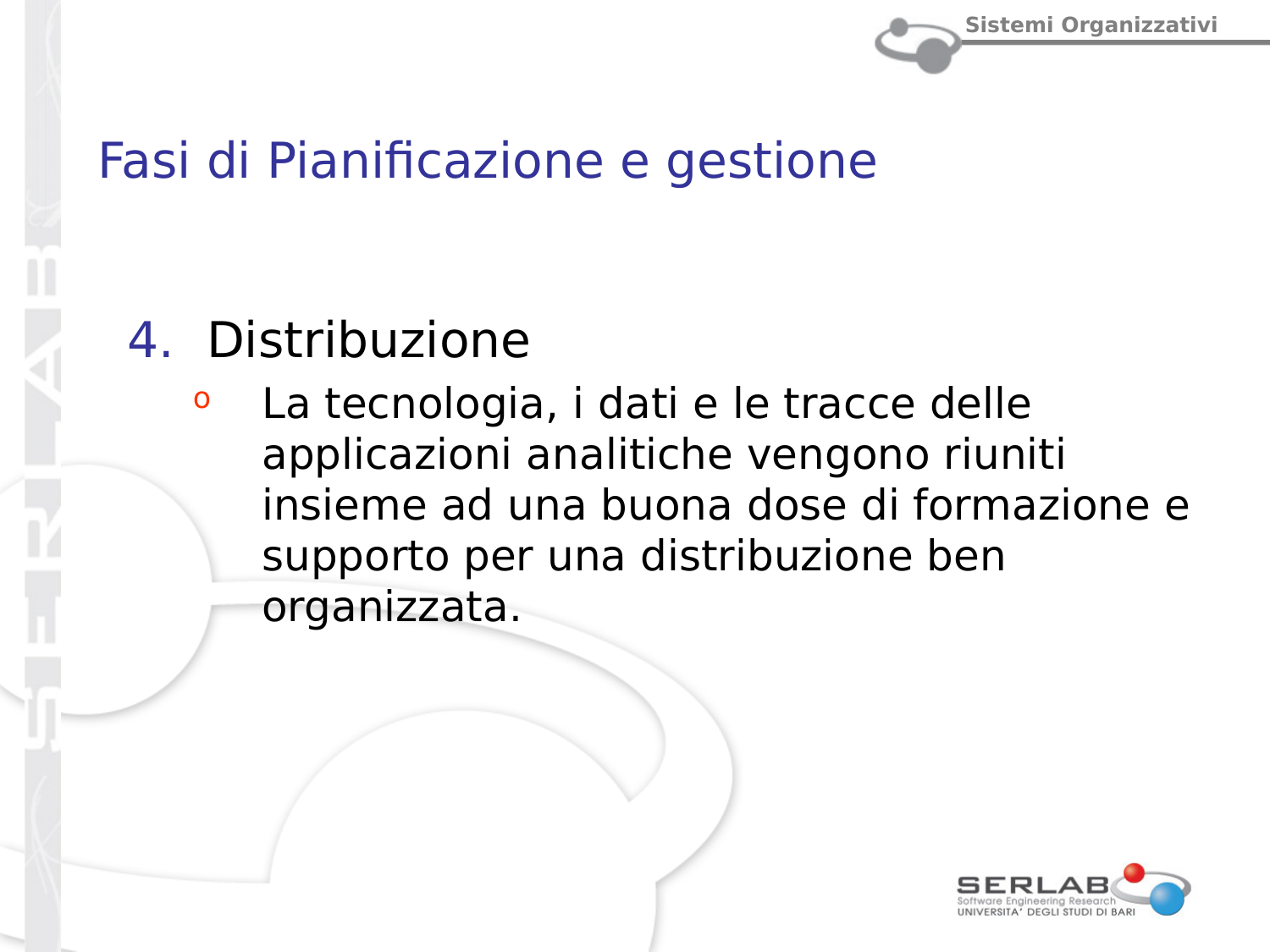

# Fasi di Pianificazione e gestione

Distribuzione
La tecnologia, i dati e le tracce delle applicazioni analitiche vengono riuniti insieme ad una buona dose di formazione e supporto per una distribuzione ben organizzata.

Pof. Michele Scalera